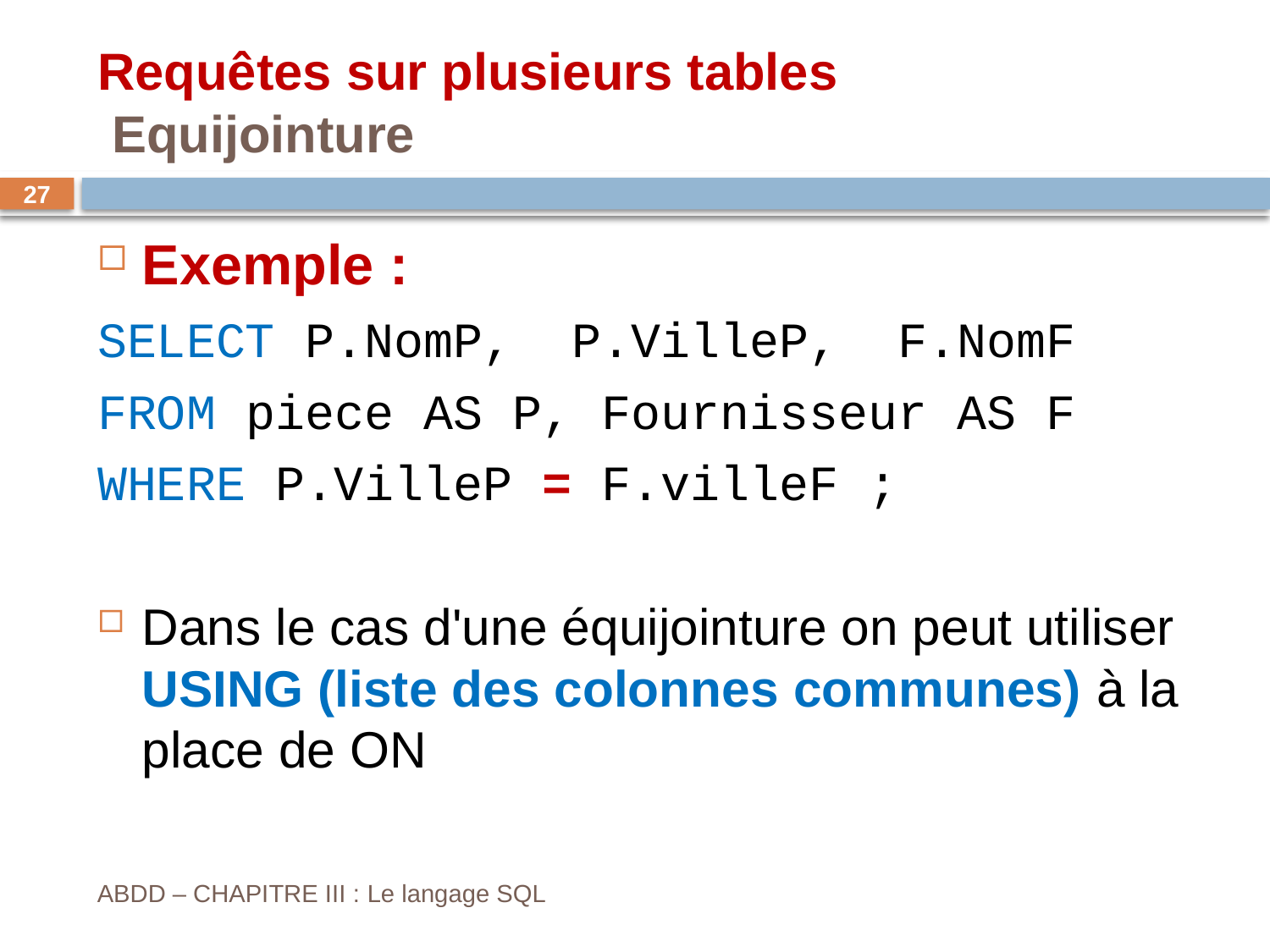

# Requêtes sur plusieurs tables Equijointure
27
Exemple :
SELECT P.NomP,  P.VilleP,  F.NomF
FROM piece AS P, Fournisseur AS F
WHERE P.VilleP = F.villeF ;

Dans le cas d'une équijointure on peut utiliser USING (liste des colonnes communes) à la place de ON

ABDD – CHAPITRE III : Le langage SQL